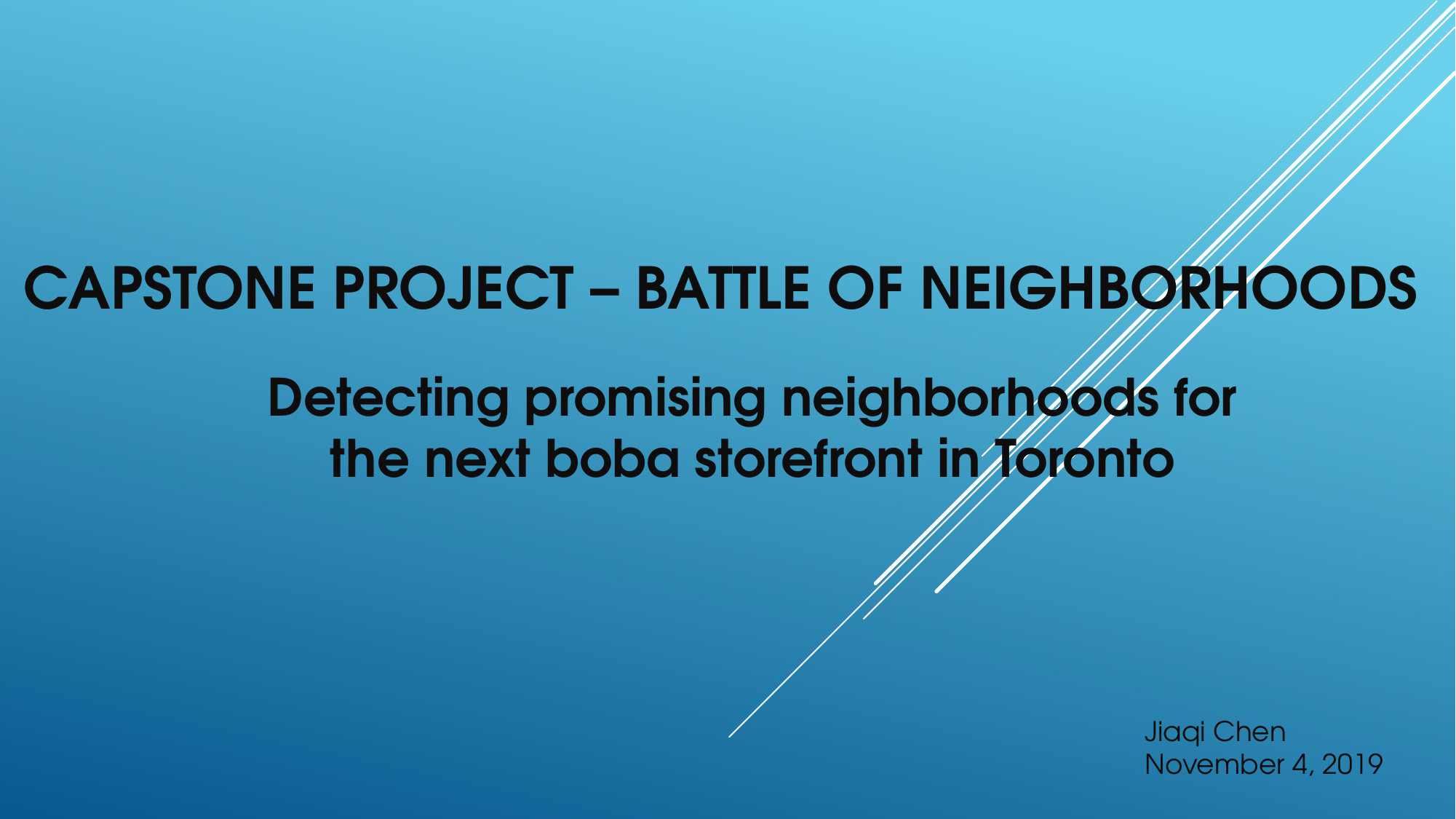

# capstone project – battle of neighborhoods
Detecting promising neighborhoods for the next boba storefront in Toronto

Jiaqi Chen
November 4, 2019